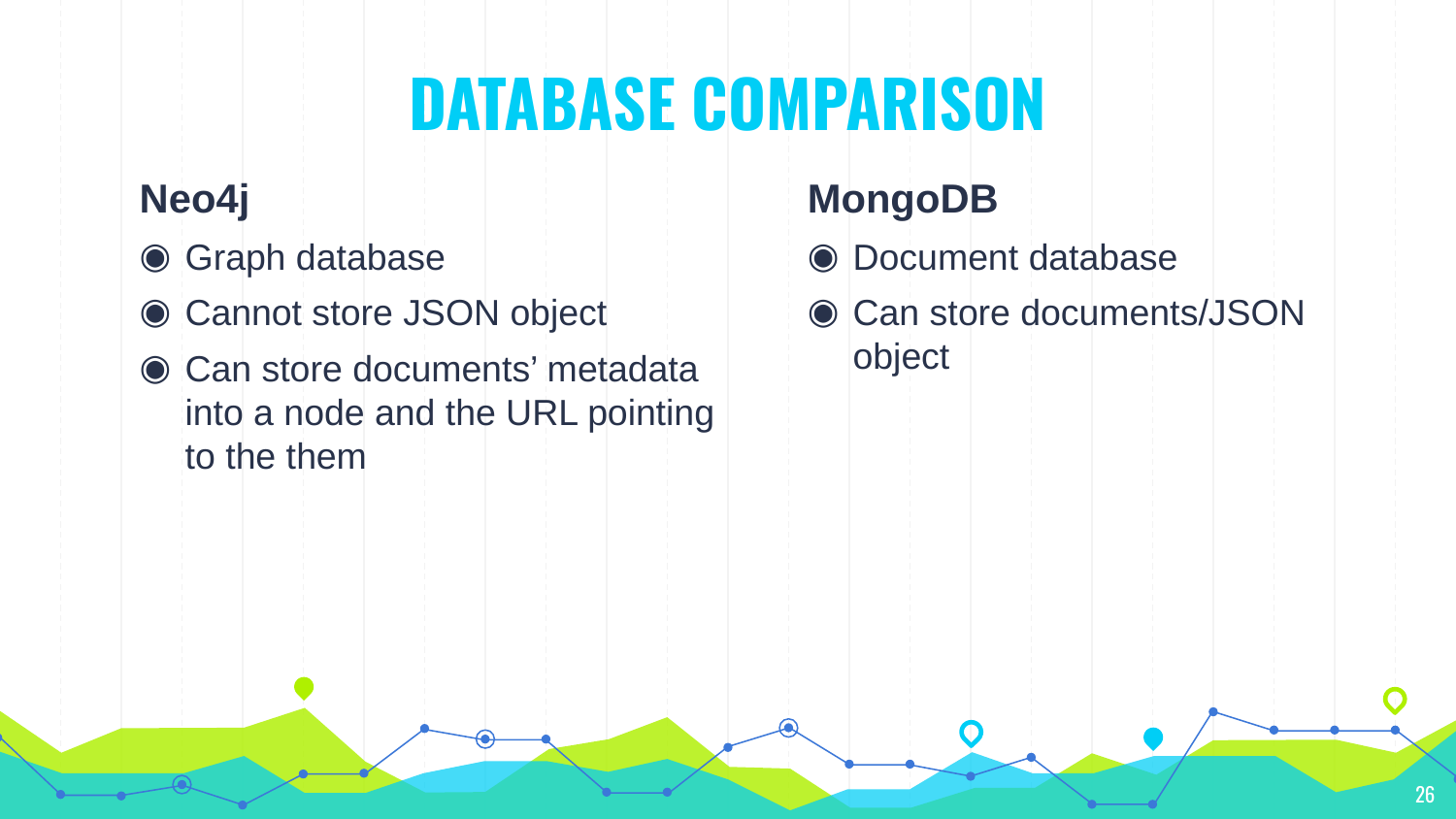

DATABASE COMPARISON
Neo4j
Graph database
Cannot store JSON object
Can store documents’ metadata into a node and the URL pointing to the them
MongoDB
Document database
Can store documents/JSON object
26